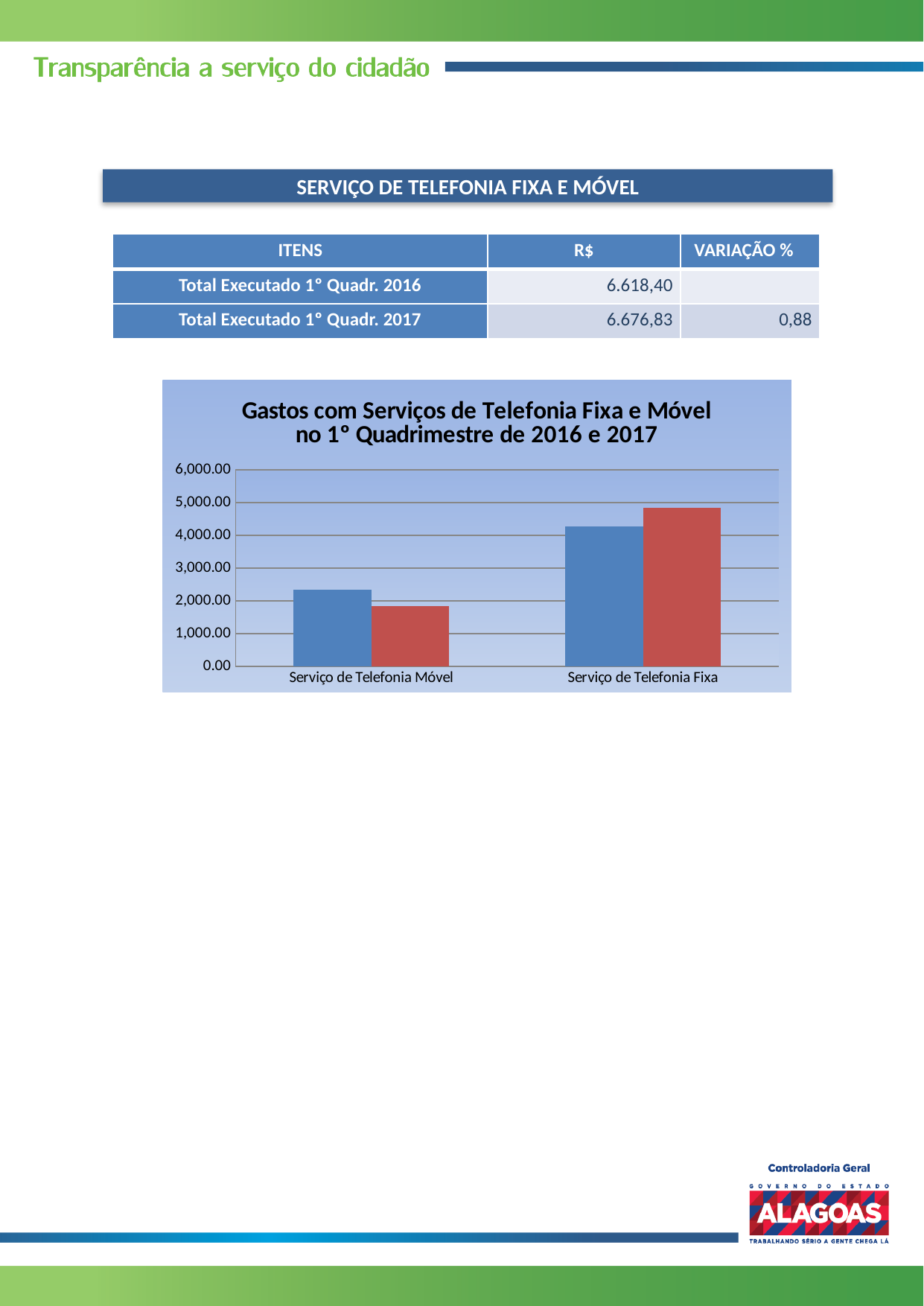

SERVIÇO DE TELEFONIA FIXA E MÓVEL
| ITENS | R$ | VARIAÇÃO % |
| --- | --- | --- |
| Total Executado 1º Quadr. 2016 | 6.618,40 |  |
| Total Executado 1º Quadr. 2017 | 6.676,83 | 0,88 |

### Chart: Gastos com Serviços de Telefonia Fixa e Móvel no 1º Quadrimestre de 2016 e 2017

| Category | 2016 | 2017 |
|---|---|---|
| Serviço de Telefonia Móvel | 2345.07 | 1839.98 |
| Serviço de Telefonia Fixa | 4273.33 | 4836.85 |